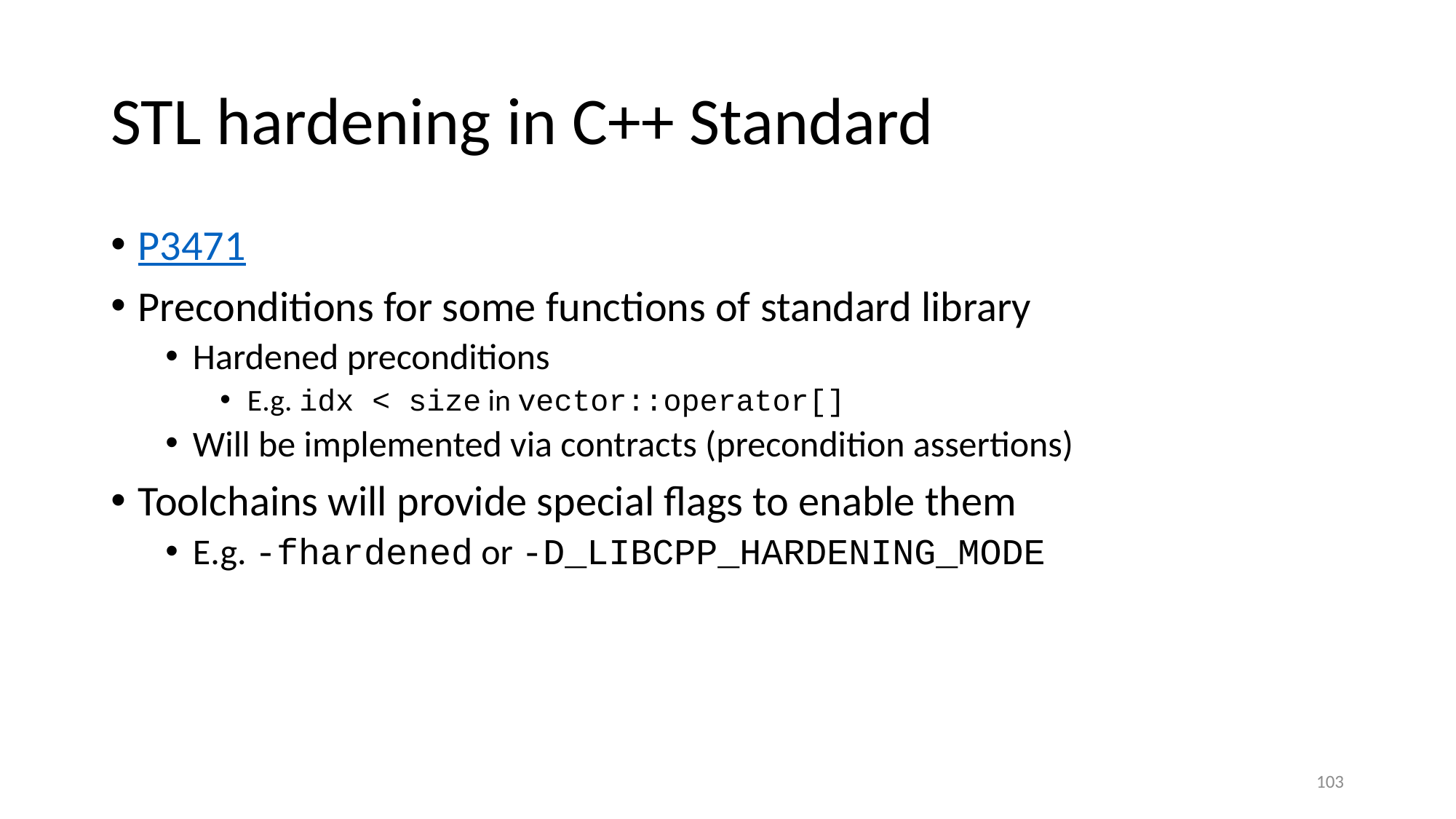

# STL hardening in C++ Standard
P3471
Preconditions for some functions of standard library
Hardened preconditions
E.g. idx < size in vector::operator[]
Will be implemented via contracts (precondition assertions)
Toolchains will provide special flags to enable them
E.g. -fhardened or -D_LIBCPP_HARDENING_MODE
103